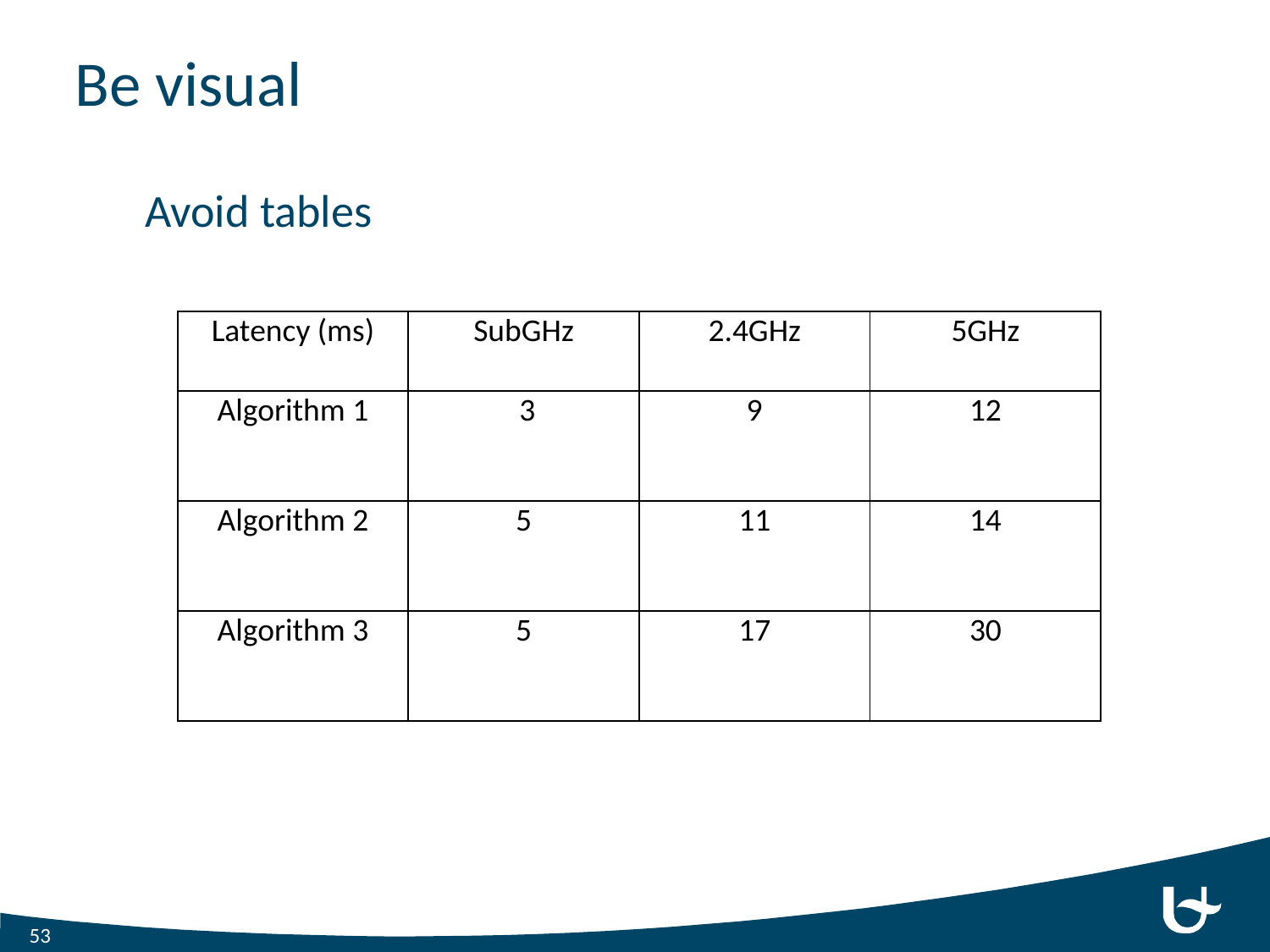

# Be visual
Avoid tables

| Latency (ms) | SubGHz | 2.4GHz | 5GHz |
| --- | --- | --- | --- |
| Algorithm 1 | 3 | 9 | 12 |
| Algorithm 2 | 5 | 11 | 14 |
| Algorithm 3 | 5 | 17 | 30 |
53